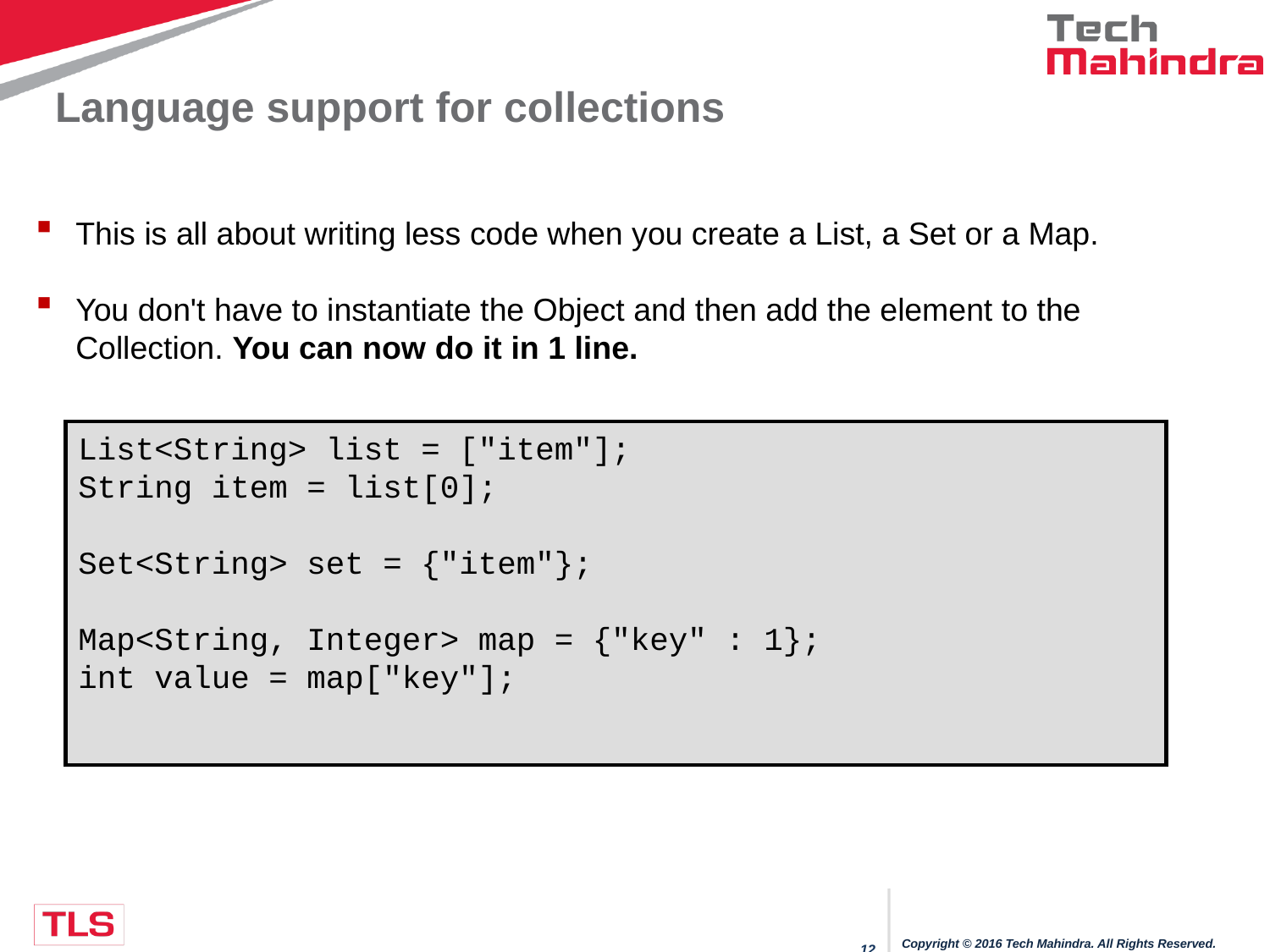

# Language support for collections

This is all about writing less code when you create a List, a Set or a Map.

You don't have to instantiate the Object and then add the element to the Collection. You can now do it in 1 line.
List<String> list = ["item"];
String item = list[0];

Set<String> set = {"item"};

Map<String, Integer> map = {"key" : 1};
int value = map["key"];

Copyright © 2016 Tech Mahindra. All Rights Reserved.